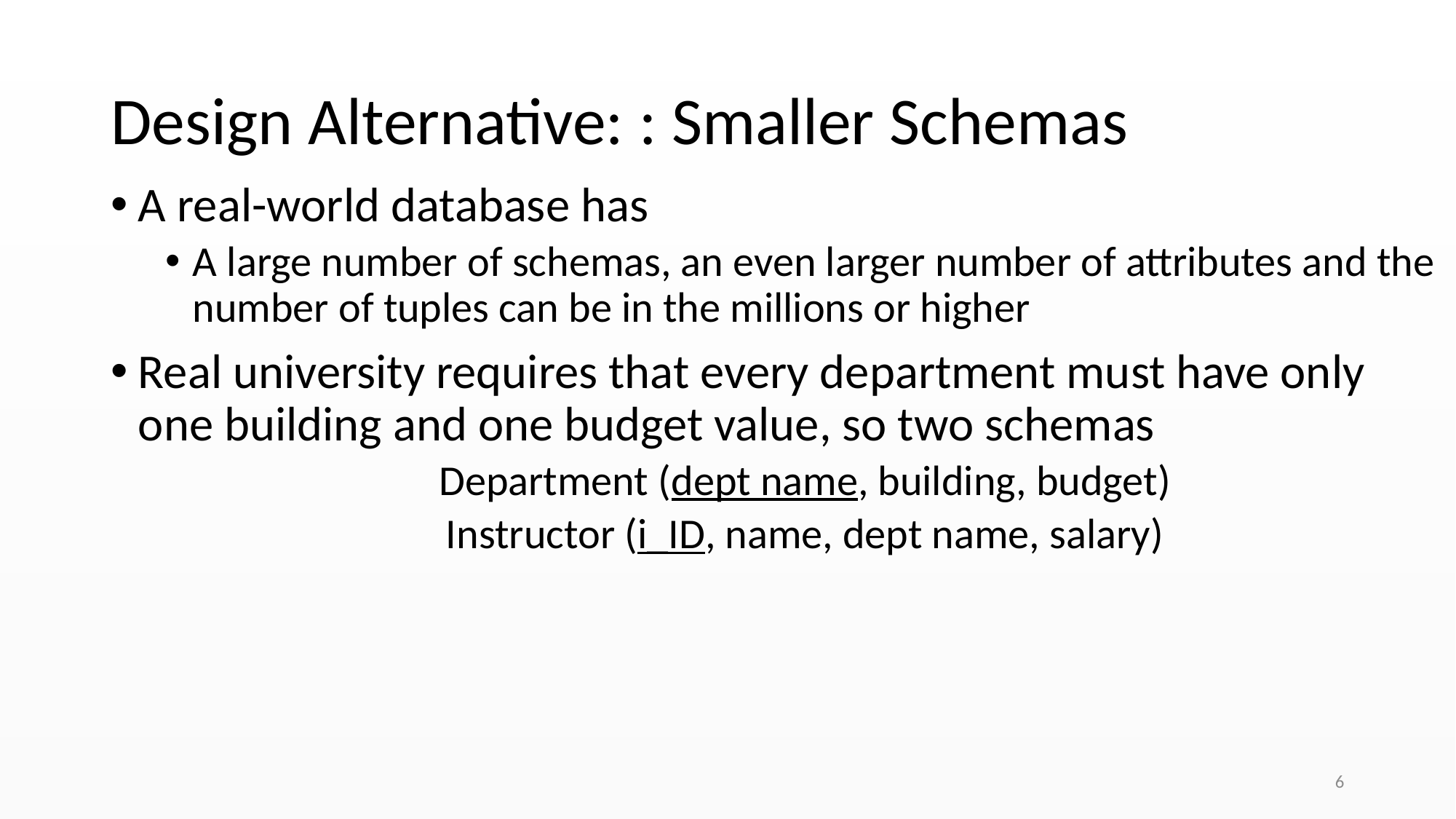

# Design Alternative: : Smaller Schemas
A real-world database has
A large number of schemas, an even larger number of attributes and the number of tuples can be in the millions or higher
Real university requires that every department must have only one building and one budget value, so two schemas
Department (dept name, building, budget)
Instructor (i_ID, name, dept name, salary)
6